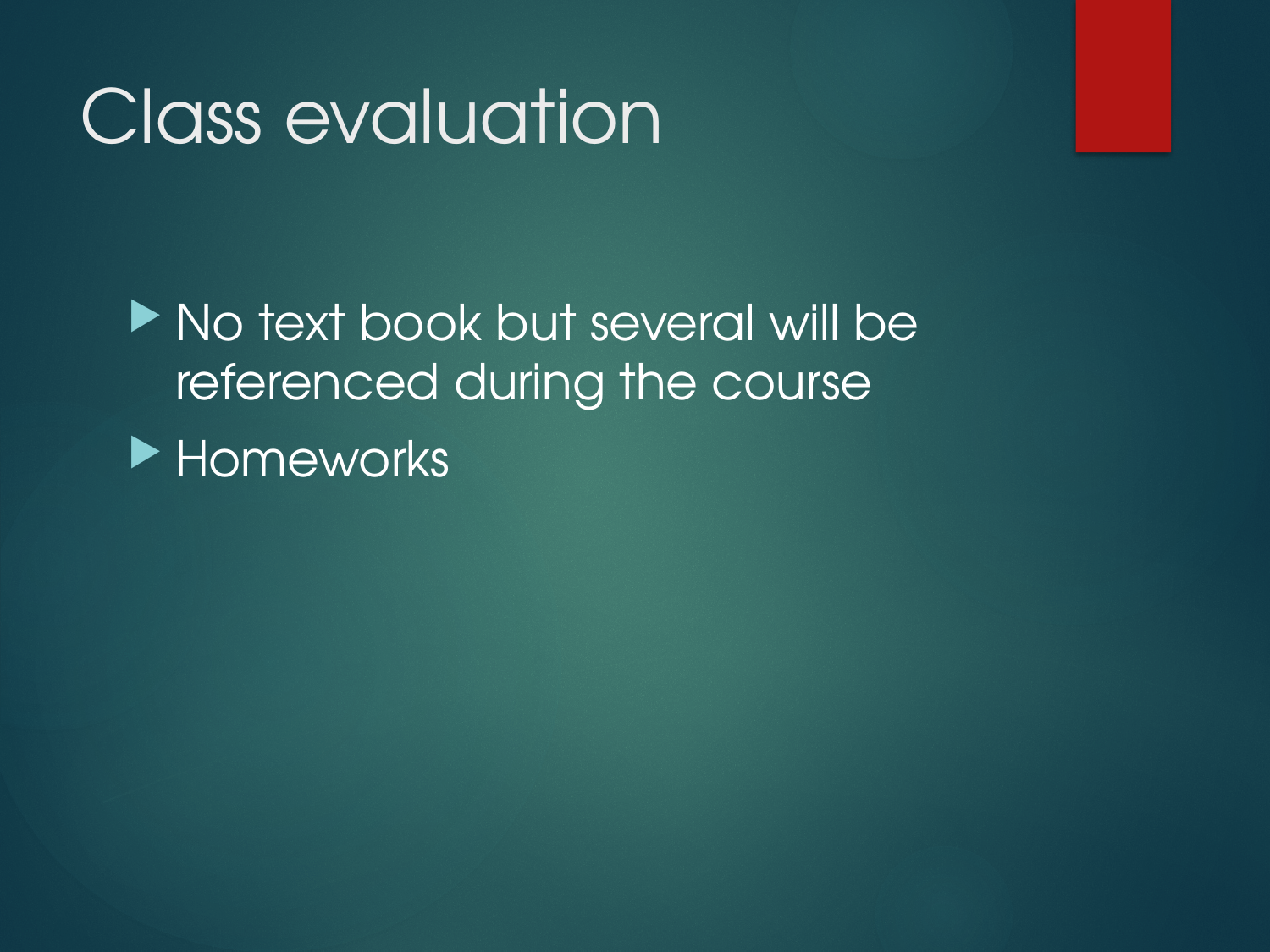

# Class evaluation
No text book but several will be referenced during the course
Homeworks